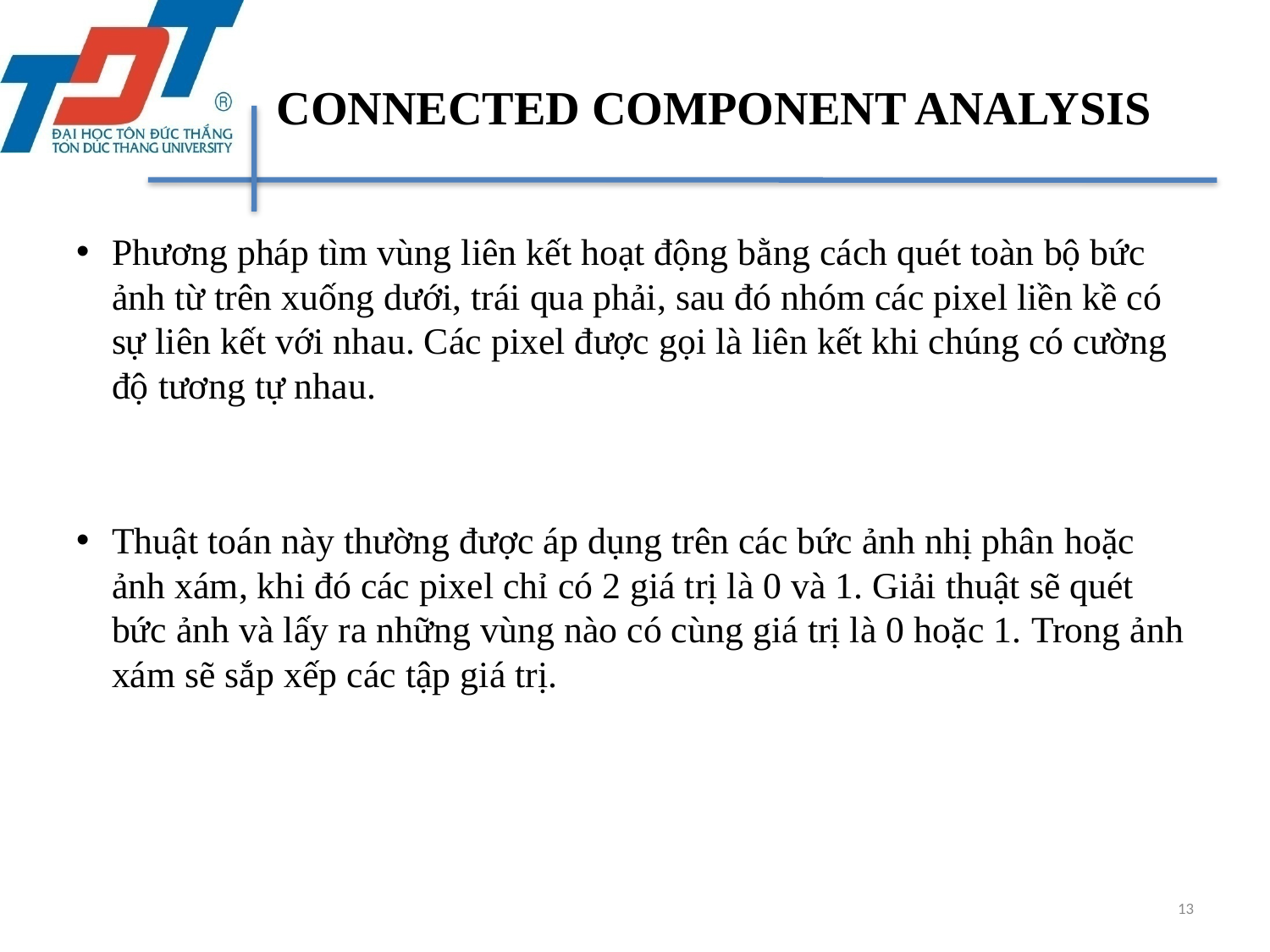

# CONNECTED COMPONENT ANALYSIS
Phương pháp tìm vùng liên kết hoạt động bằng cách quét toàn bộ bức ảnh từ trên xuống dưới, trái qua phải, sau đó nhóm các pixel liền kề có sự liên kết với nhau. Các pixel được gọi là liên kết khi chúng có cường độ tương tự nhau.

Thuật toán này thường được áp dụng trên các bức ảnh nhị phân hoặc ảnh xám, khi đó các pixel chỉ có 2 giá trị là 0 và 1. Giải thuật sẽ quét bức ảnh và lấy ra những vùng nào có cùng giá trị là 0 hoặc 1. Trong ảnh xám sẽ sắp xếp các tập giá trị.

13